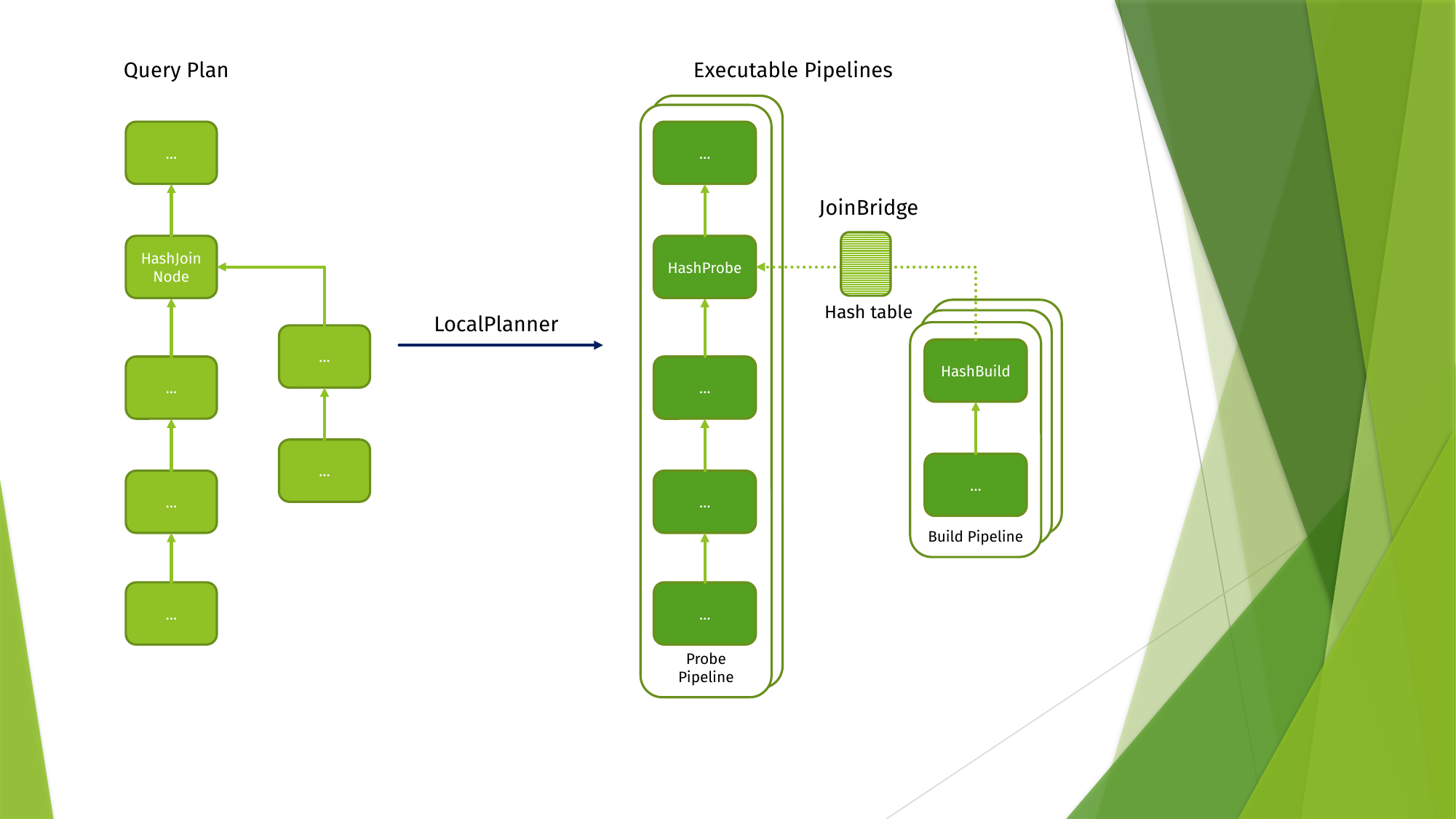

Query Plan
Executable Pipelines

Probe Pipeline
Probe Pipeline
…
…
JoinBridge

HashProbe
HashJoinNode
Hash table
Build Pipeline
LocalPlanner
Build Pipeline
Build Pipeline
…
HashBuild
…
…
…
…
…
…
…
…